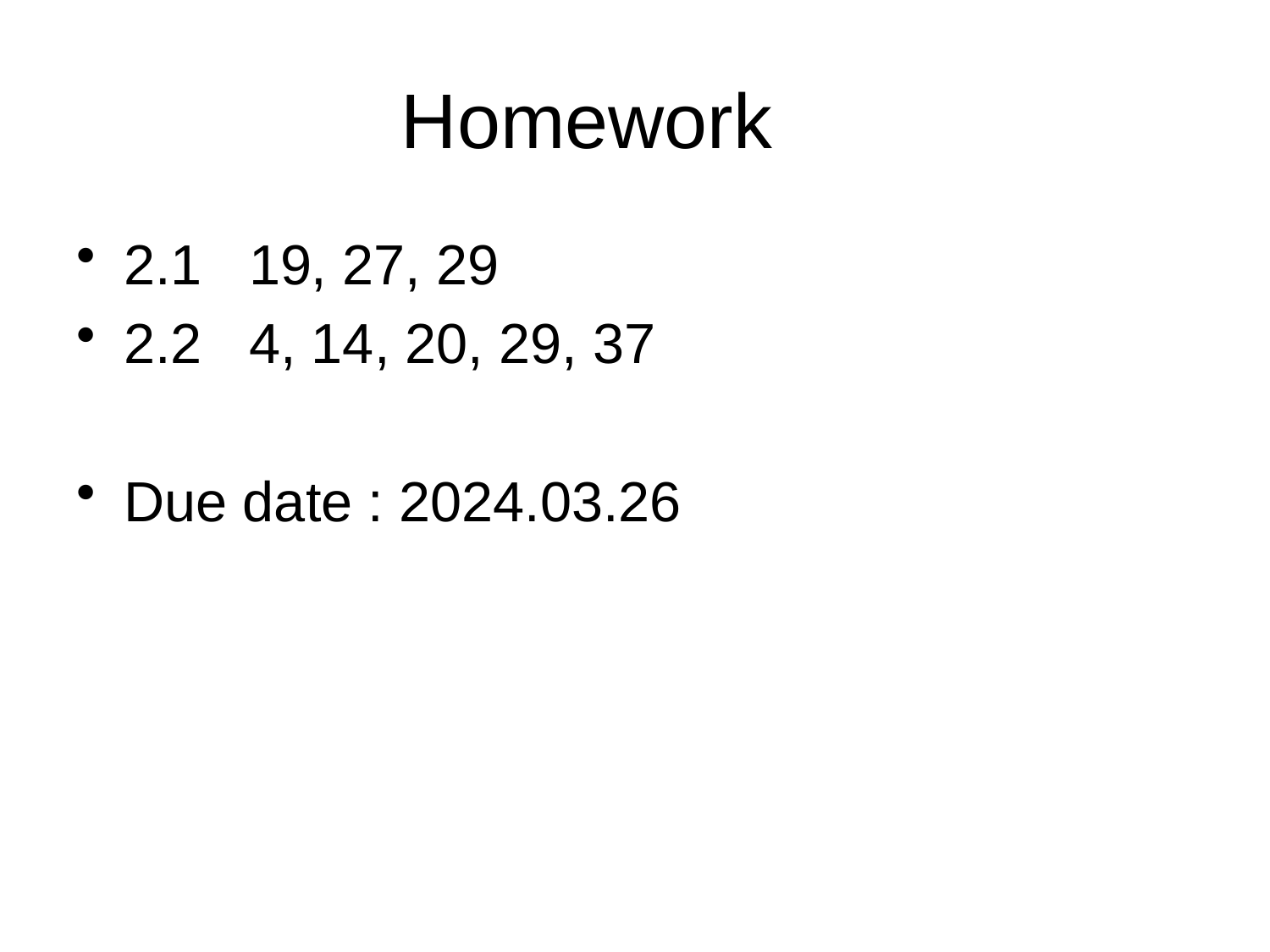

# Homework
2.1   19, 27, 29
2.2   4, 14, 20, 29, 37

Due date : 2024.03.26

51